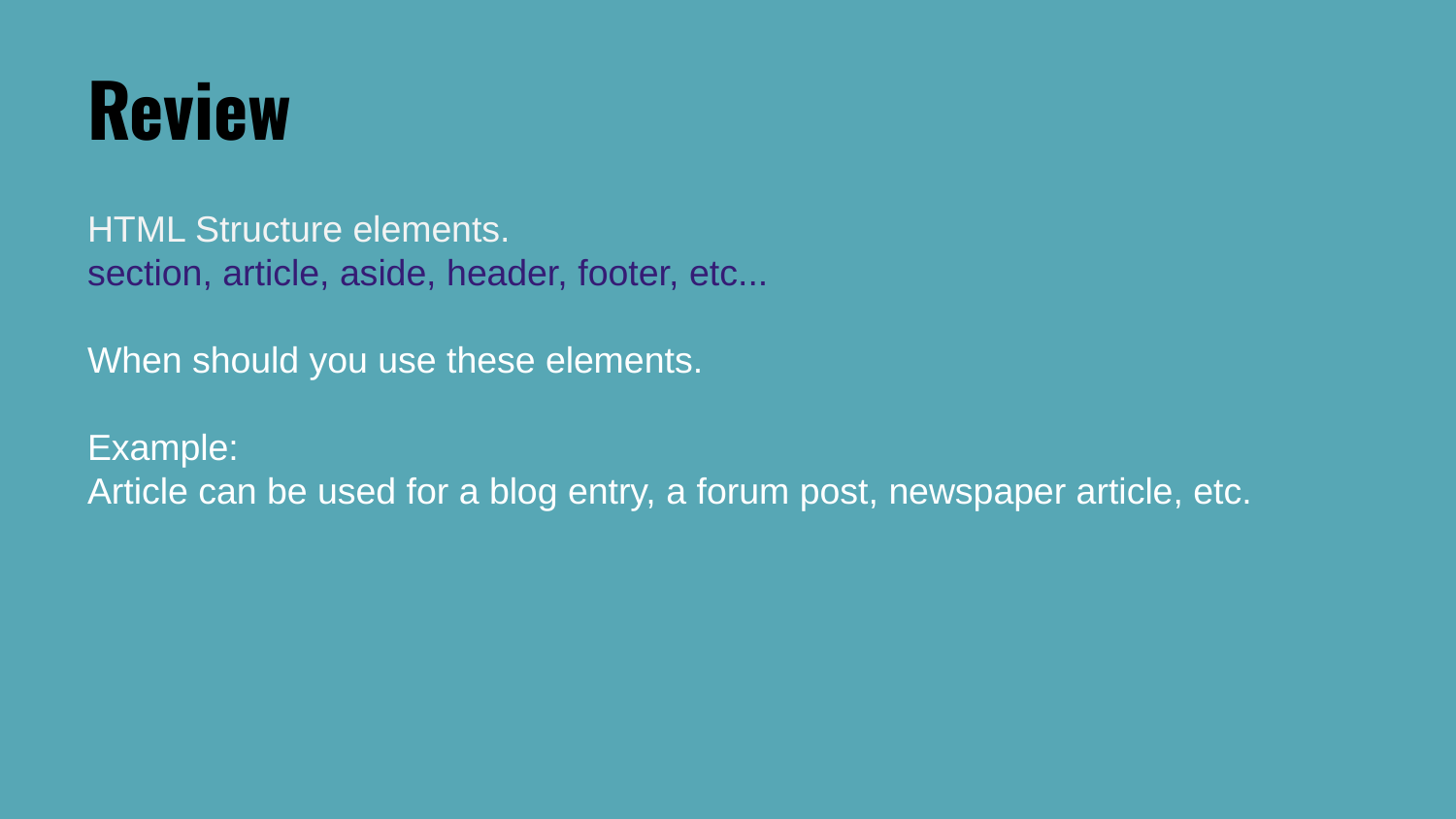

# Review
HTML Structure elements.
section, article, aside, header, footer, etc...

When should you use these elements.

Example:
Article can be used for a blog entry, a forum post, newspaper article, etc.